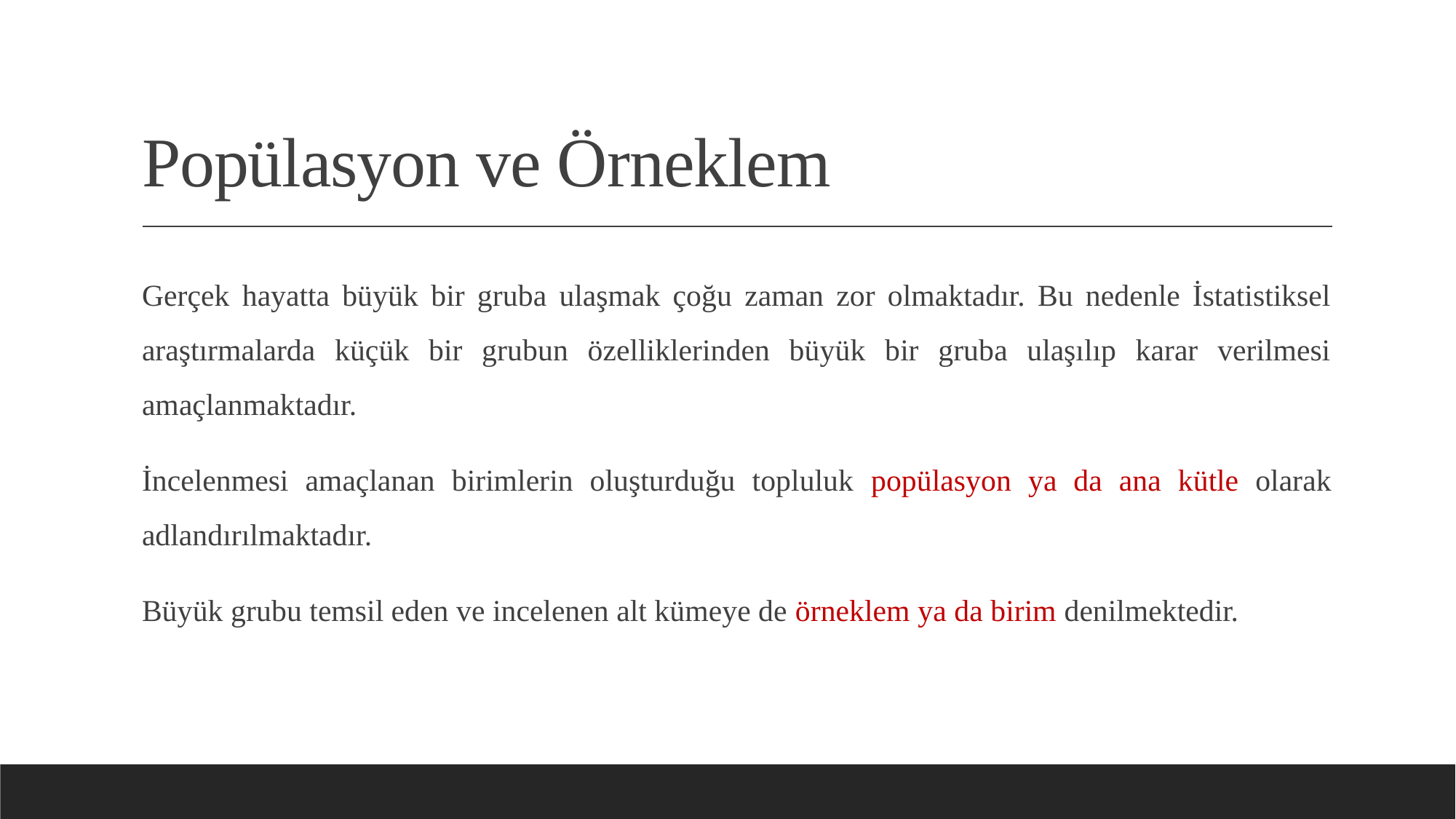

# Popülasyon ve Örneklem
Gerçek hayatta büyük bir gruba ulaşmak çoğu zaman zor olmaktadır. Bu nedenle İstatistiksel araştırmalarda küçük bir grubun özelliklerinden büyük bir gruba ulaşılıp karar verilmesi amaçlanmaktadır.
İncelenmesi amaçlanan birimlerin oluşturduğu topluluk popülasyon ya da ana kütle olarak adlandırılmaktadır.
Büyük grubu temsil eden ve incelenen alt kümeye de örneklem ya da birim denilmektedir.